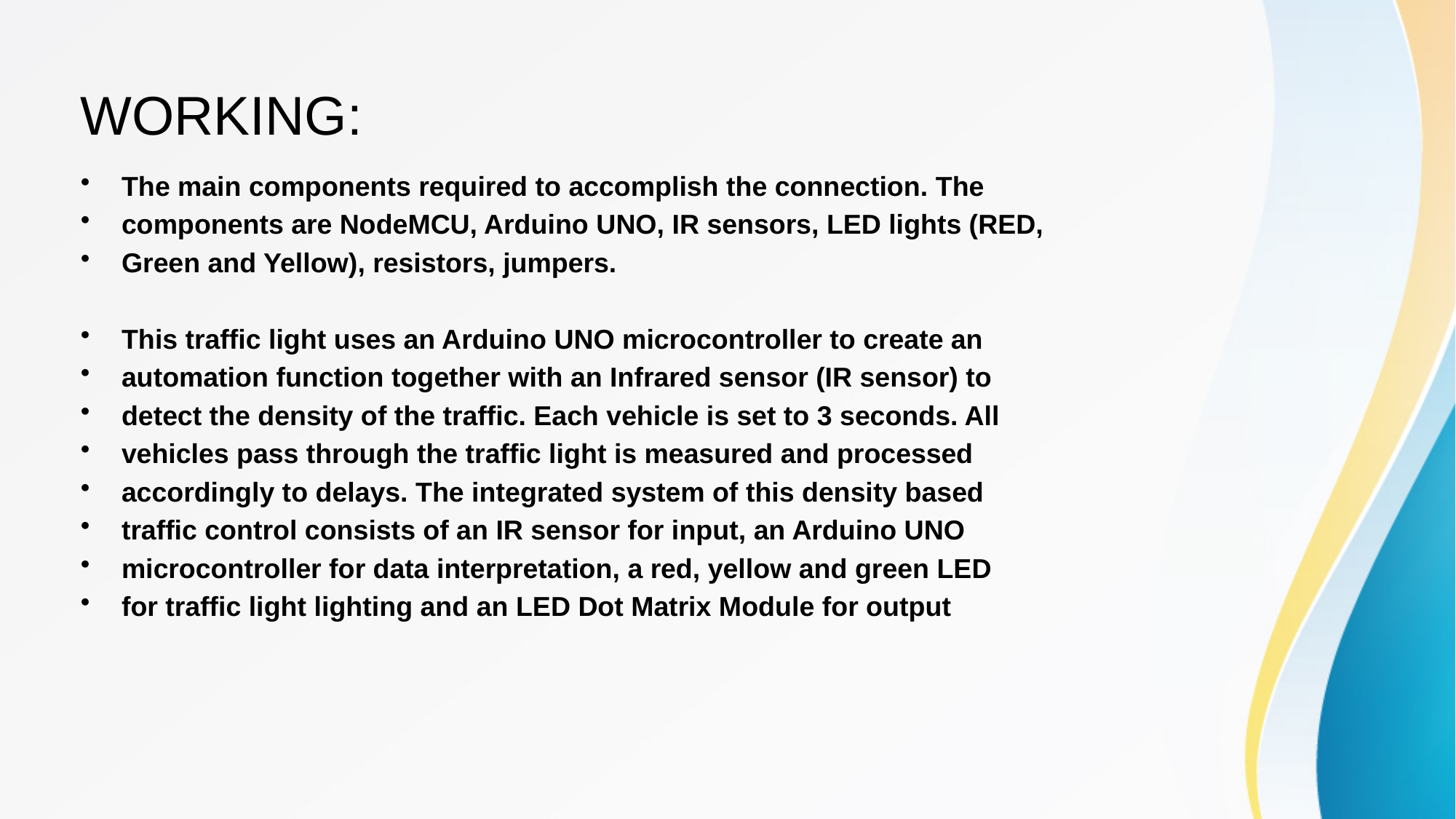

# WORKING:
The main components required to accomplish the connection. The
components are NodeMCU, Arduino UNO, IR sensors, LED lights (RED,
Green and Yellow), resistors, jumpers.

This traffic light uses an Arduino UNO microcontroller to create an
automation function together with an Infrared sensor (IR sensor) to
detect the density of the traffic. Each vehicle is set to 3 seconds. All
vehicles pass through the traffic light is measured and processed
accordingly to delays. The integrated system of this density based
traffic control consists of an IR sensor for input, an Arduino UNO
microcontroller for data interpretation, a red, yellow and green LED
for traffic light lighting and an LED Dot Matrix Module for output